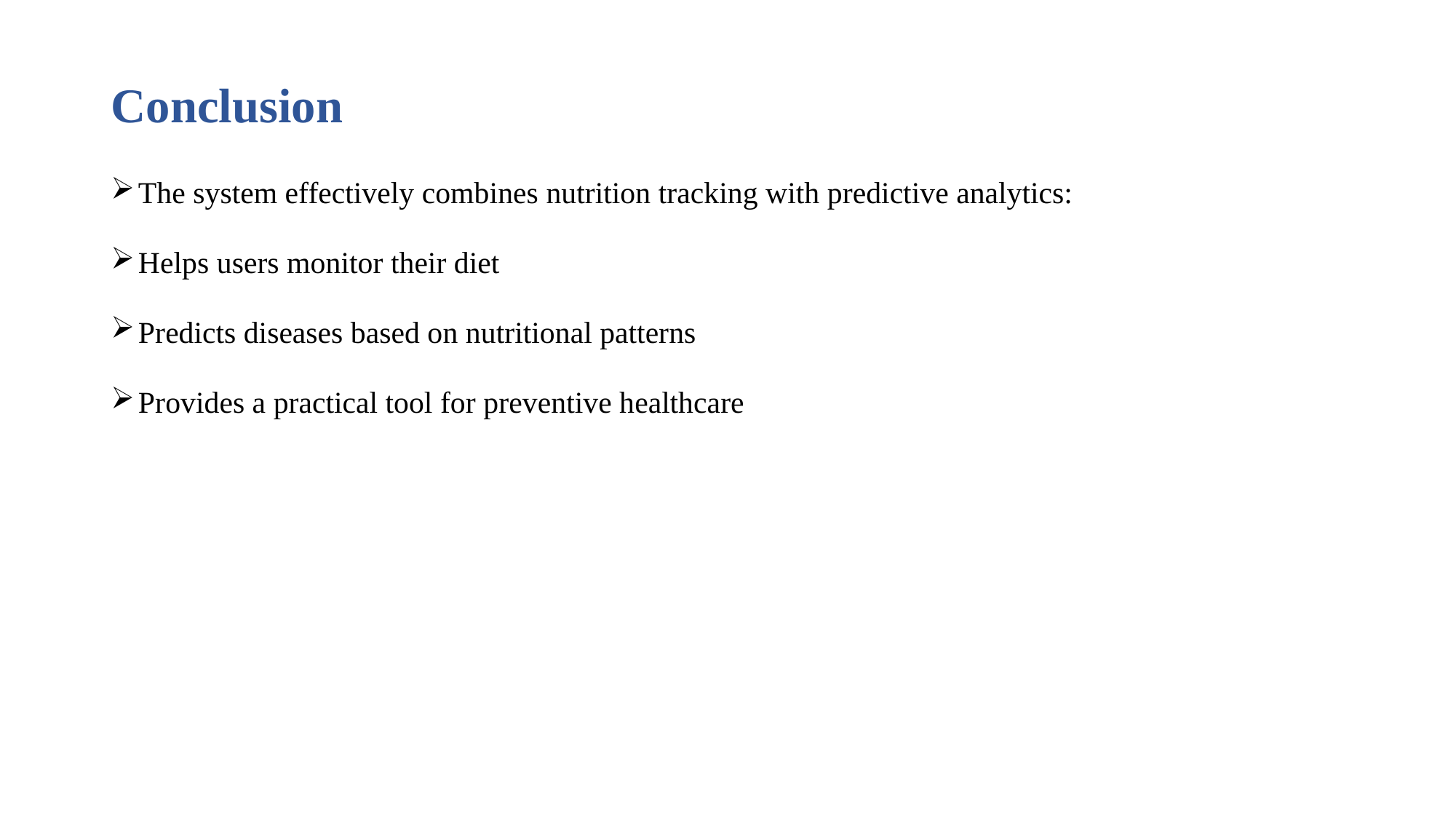

# Conclusion
The system effectively combines nutrition tracking with predictive analytics:
Helps users monitor their diet
Predicts diseases based on nutritional patterns
Provides a practical tool for preventive healthcare